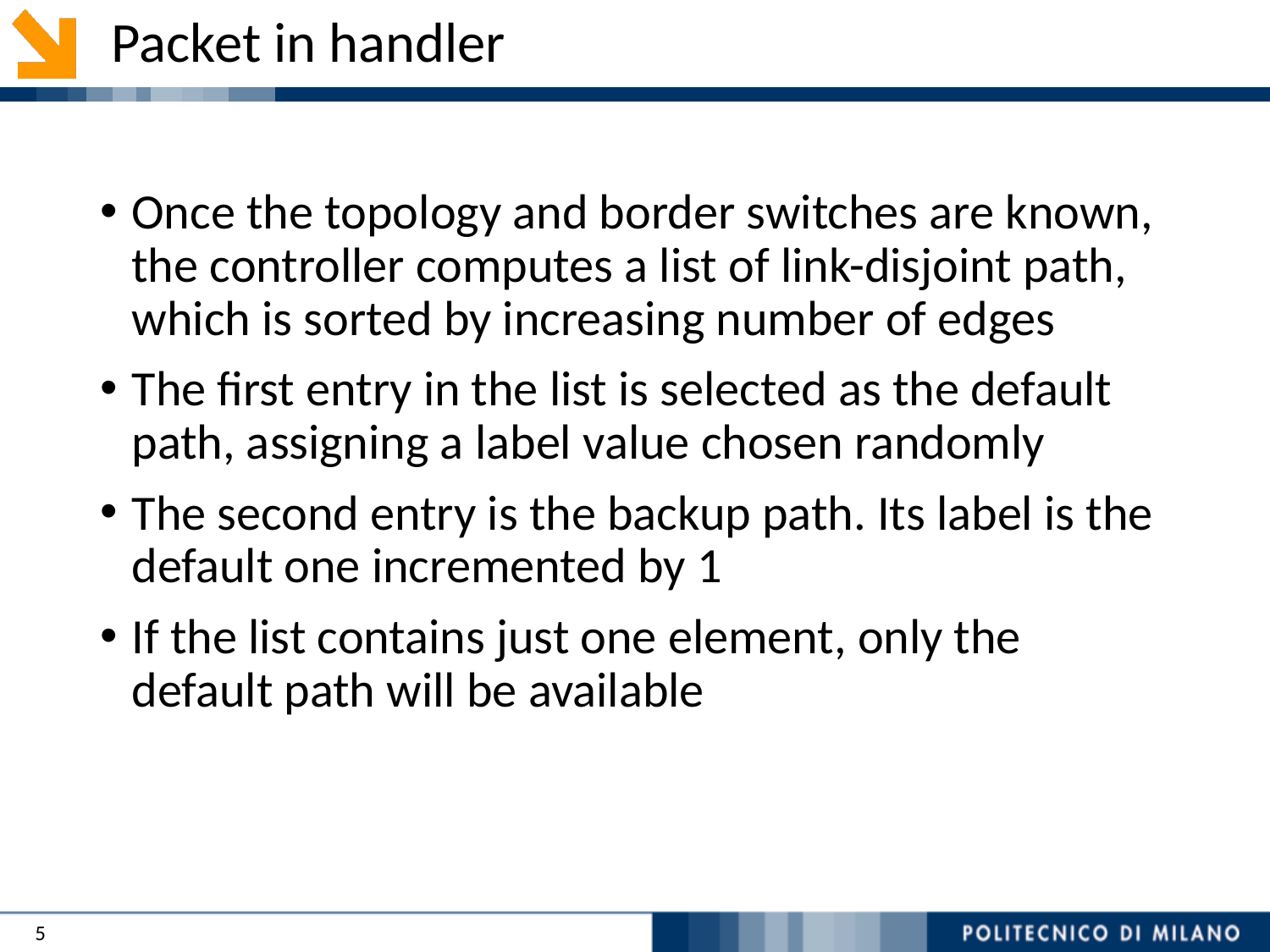

# Packet in handler
Once the topology and border switches are known, the controller computes a list of link-disjoint path, which is sorted by increasing number of edges
The first entry in the list is selected as the default path, assigning a label value chosen randomly
The second entry is the backup path. Its label is the default one incremented by 1
If the list contains just one element, only the default path will be available
5